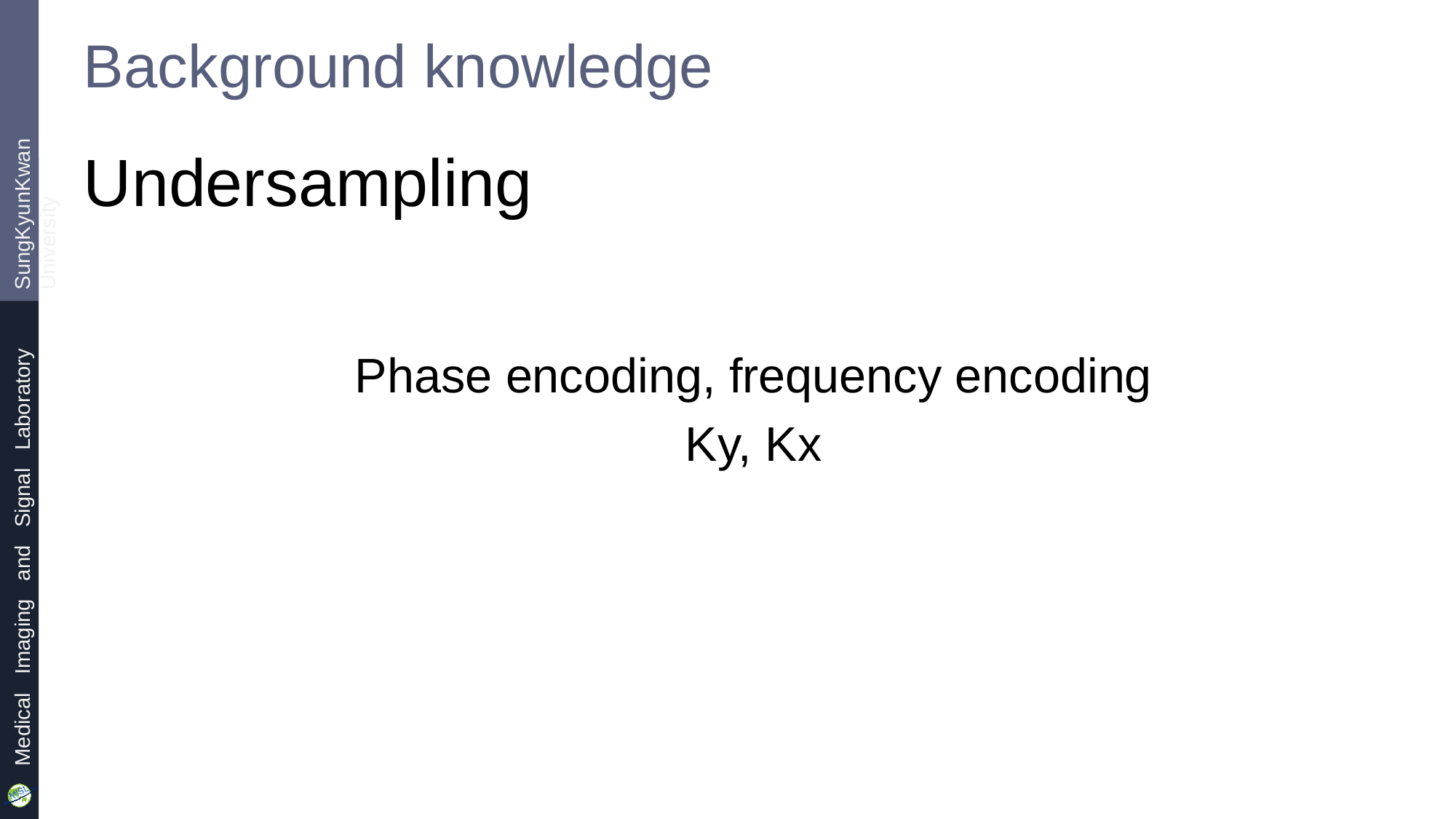

# Background knowledge
Undersampling

Phase encoding, frequency encoding
Ky, Kx